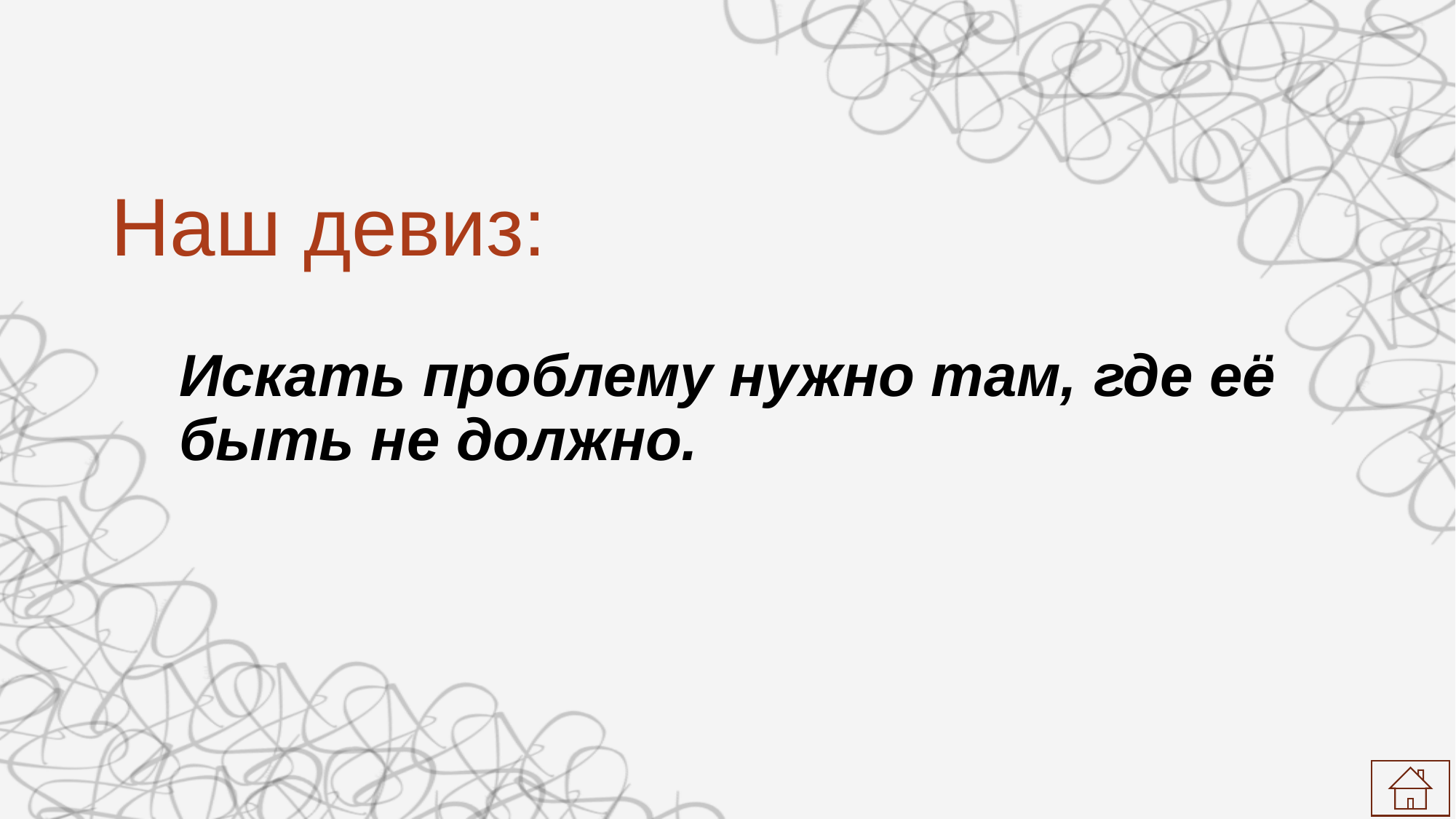

# Наш девиз:
Искать проблему нужно там, где её быть не должно.